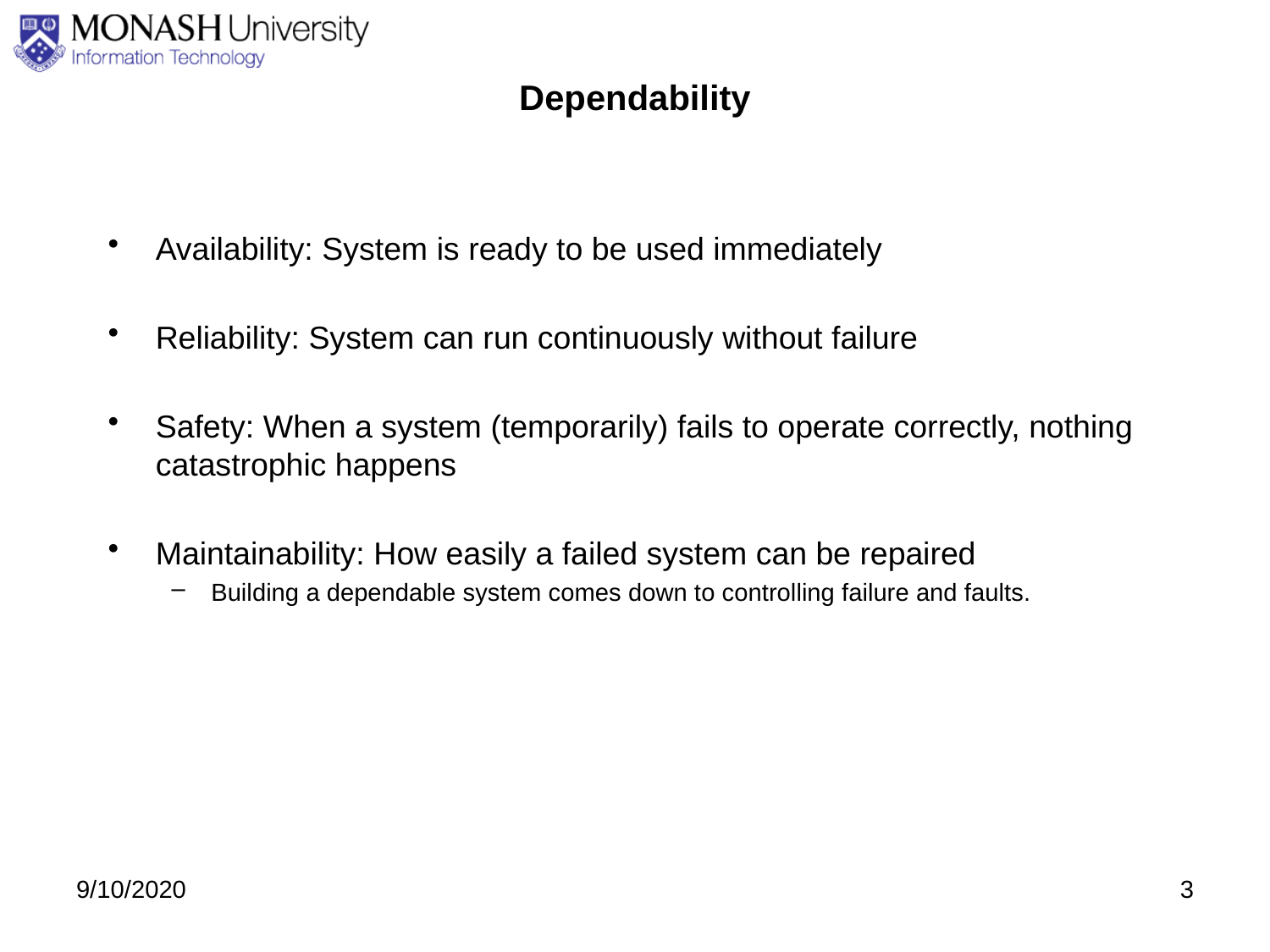

# Dependability
Availability: System is ready to be used immediately

Reliability: System can run continuously without failure

Safety: When a system (temporarily) fails to operate correctly, nothing catastrophic happens

Maintainability: How easily a failed system can be repaired
Building a dependable system comes down to controlling failure and faults.

9/10/2020
3